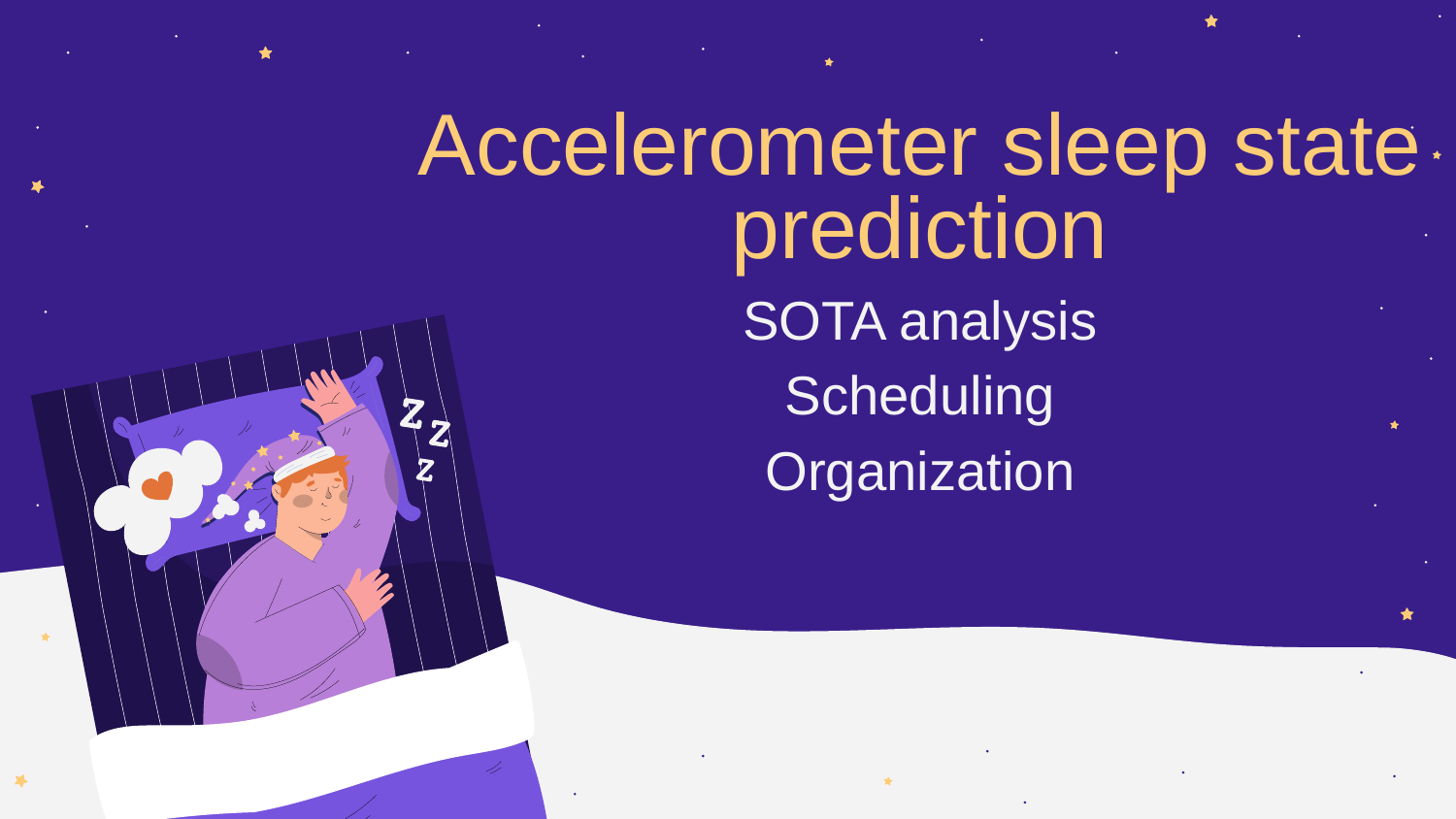

# Accelerometer sleep state prediction
SOTA analysis
Scheduling
Organization